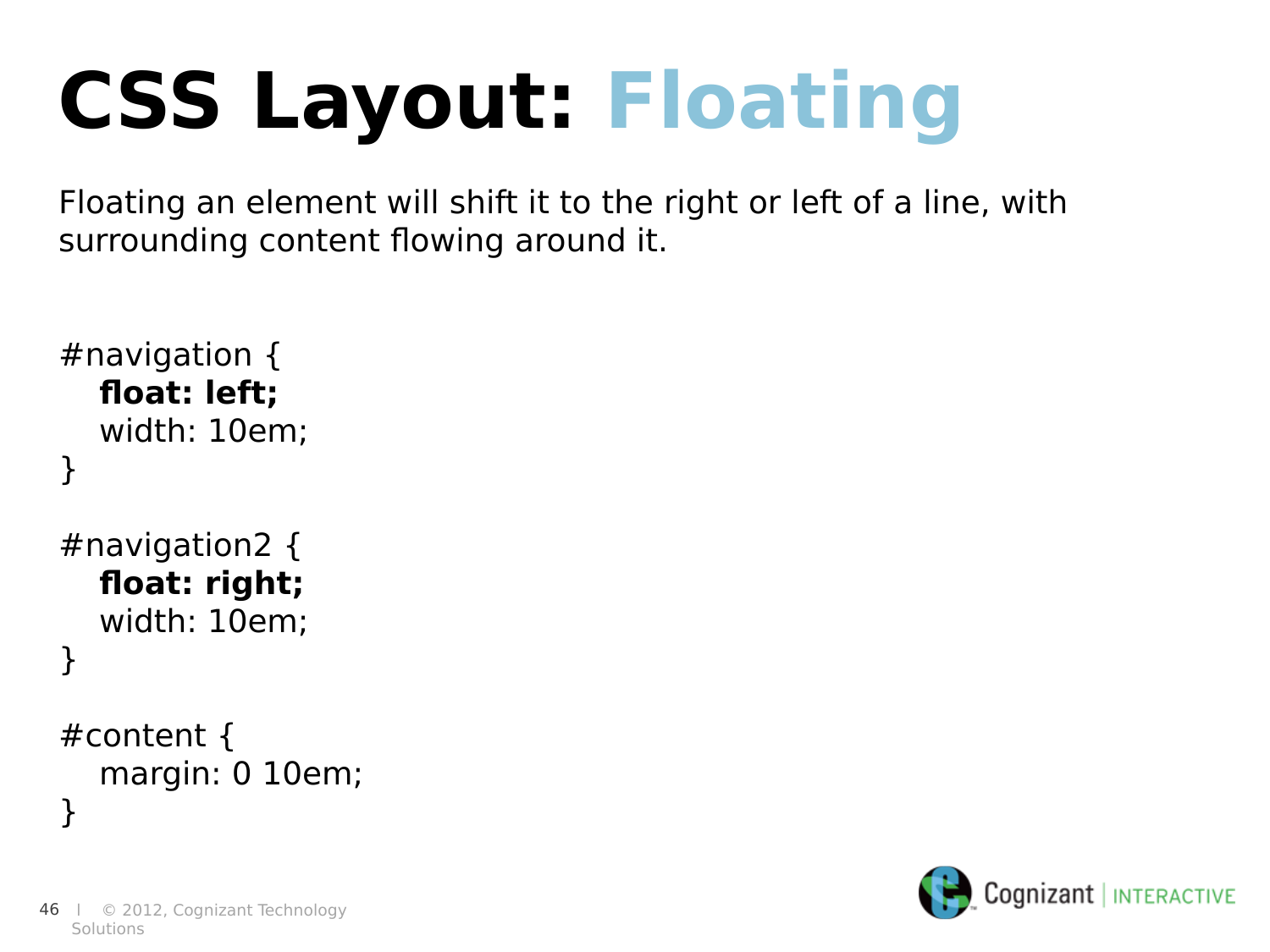

CSS Layout: Floating
Floating an element will shift it to the right or left of a line, with surrounding content flowing around it.

#navigation {
    float: left;
    width: 10em;
}
#navigation2 {
    float: right;
    width: 10em;
}
#content {
    margin: 0 10em;
}